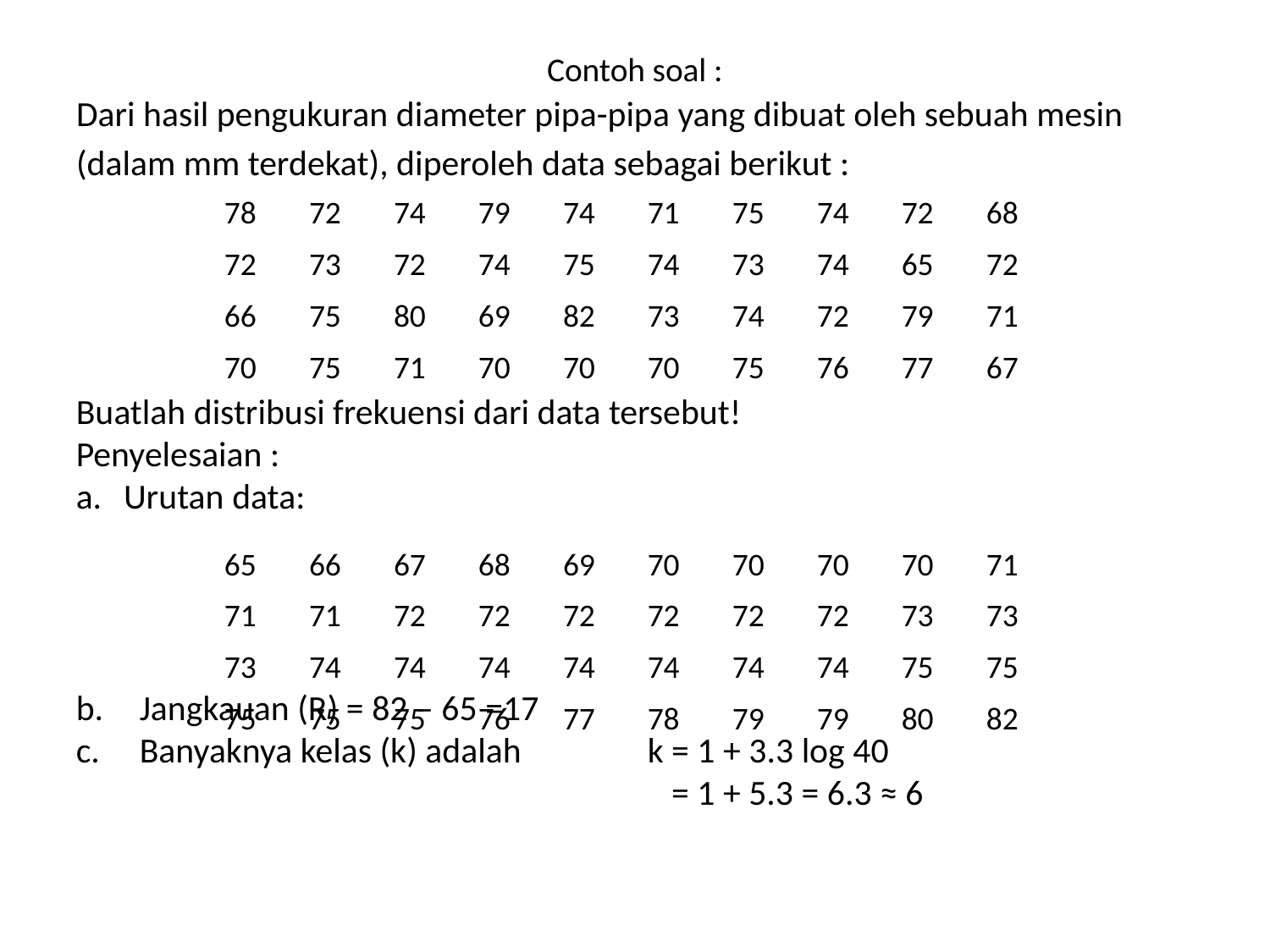

# Contoh soal :
Dari hasil pengukuran diameter pipa-pipa yang dibuat oleh sebuah mesin
(dalam mm terdekat), diperoleh data sebagai berikut :

| 78 | 72 | 74 | 79 | 74 | 71 | 75 | 74 | 72 | 68 |
| --- | --- | --- | --- | --- | --- | --- | --- | --- | --- |
| 72 | 73 | 72 | 74 | 75 | 74 | 73 | 74 | 65 | 72 |
| 66 | 75 | 80 | 69 | 82 | 73 | 74 | 72 | 79 | 71 |
| 70 | 75 | 71 | 70 | 70 | 70 | 75 | 76 | 77 | 67 |
Buatlah distribusi frekuensi dari data tersebut!
Penyelesaian :
a.	Urutan data:

Jangkauan (R) = 82 – 65 =17
Banyaknya kelas (k) adalah	k = 1 + 3.3 log 40
					   = 1 + 5.3 = 6.3 ≈ 6
| 65 | 66 | 67 | 68 | 69 | 70 | 70 | 70 | 70 | 71 |
| --- | --- | --- | --- | --- | --- | --- | --- | --- | --- |
| 71 | 71 | 72 | 72 | 72 | 72 | 72 | 72 | 73 | 73 |
| 73 | 74 | 74 | 74 | 74 | 74 | 74 | 74 | 75 | 75 |
| 75 | 75 | 75 | 76 | 77 | 78 | 79 | 79 | 80 | 82 |